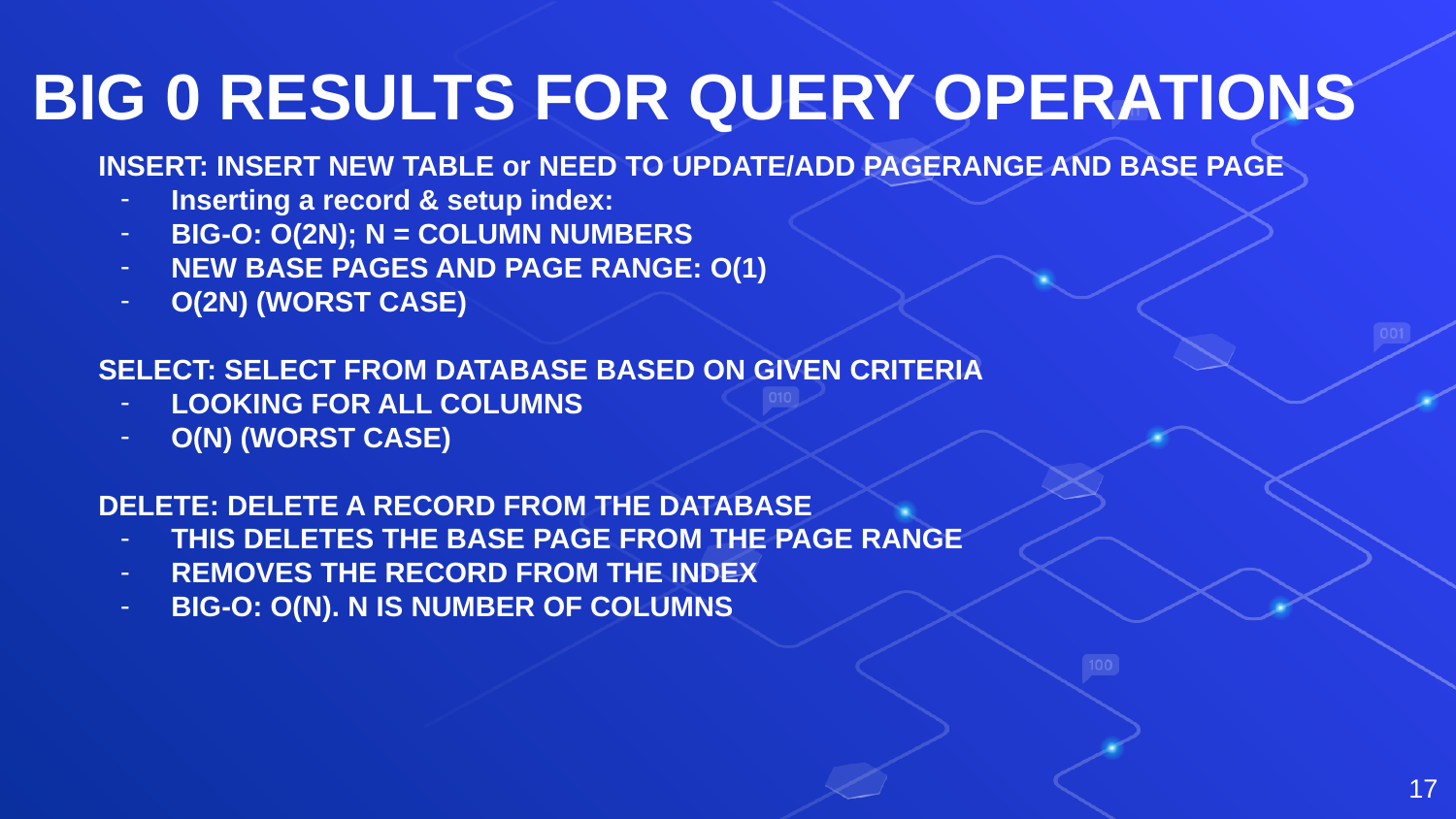

BIG 0 RESULTS FOR QUERY OPERATIONS
INSERT: INSERT NEW TABLE or NEED TO UPDATE/ADD PAGERANGE AND BASE PAGE
Inserting a record & setup index:
BIG-O: O(2N); N = COLUMN NUMBERS
NEW BASE PAGES AND PAGE RANGE: O(1)
O(2N) (WORST CASE)

SELECT: SELECT FROM DATABASE BASED ON GIVEN CRITERIA
LOOKING FOR ALL COLUMNS
O(N) (WORST CASE)

DELETE: DELETE A RECORD FROM THE DATABASE
THIS DELETES THE BASE PAGE FROM THE PAGE RANGE
REMOVES THE RECORD FROM THE INDEX
BIG-O: O(N). N IS NUMBER OF COLUMNS

17